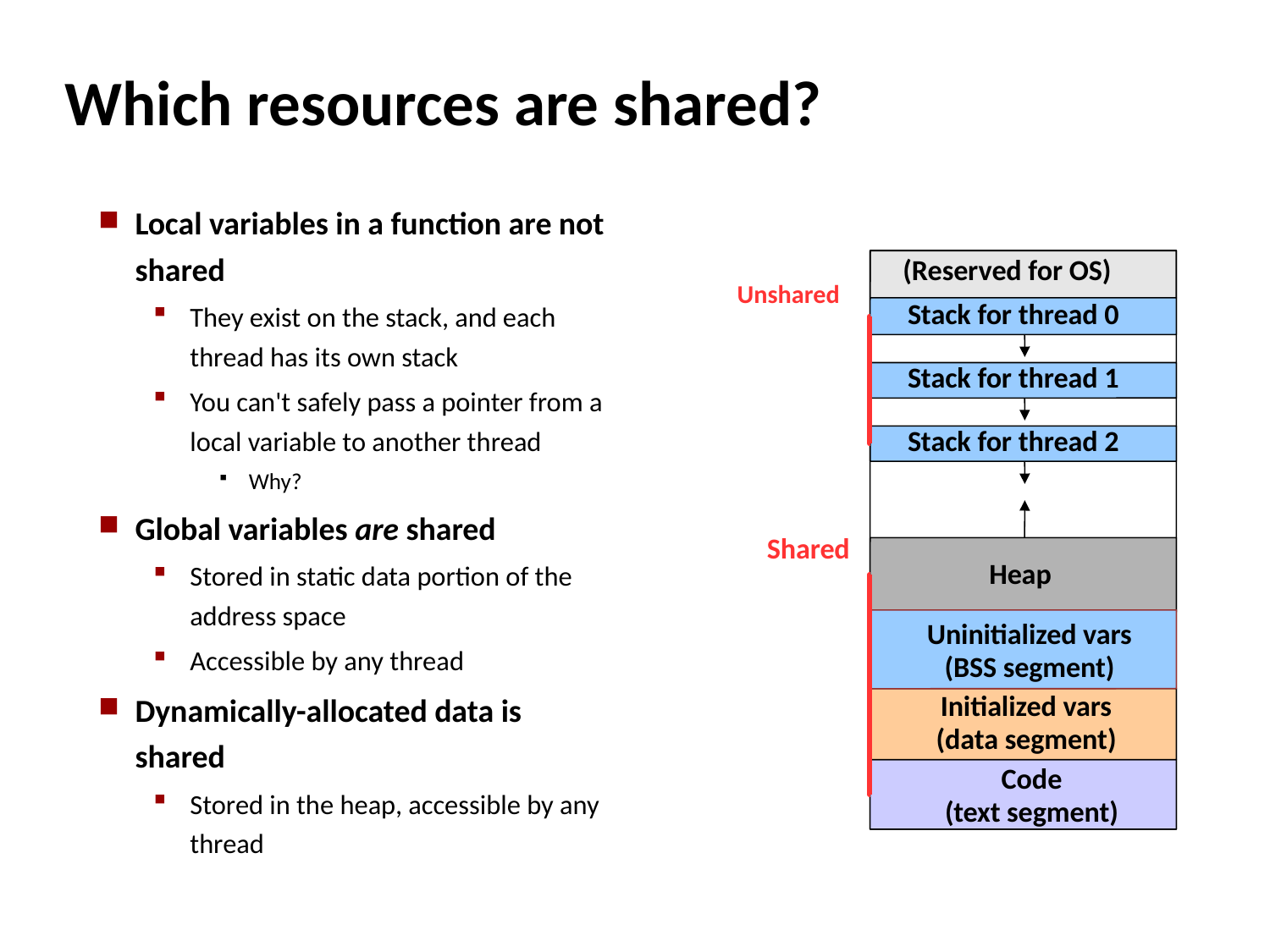

# Which resources are shared?
Local variables in a function are not shared
They exist on the stack, and each thread has its own stack
You can't safely pass a pointer from a local variable to another thread
Why?
Global variables are shared
Stored in static data portion of the address space
Accessible by any thread
Dynamically-allocated data is shared
Stored in the heap, accessible by any thread

(Reserved for OS)
Unshared

Stack for thread 0

Stack for thread 1

Stack for thread 2

Shared

Heap

Uninitialized vars
(BSS segment)

Initialized vars
(data segment)

Code
(text segment)